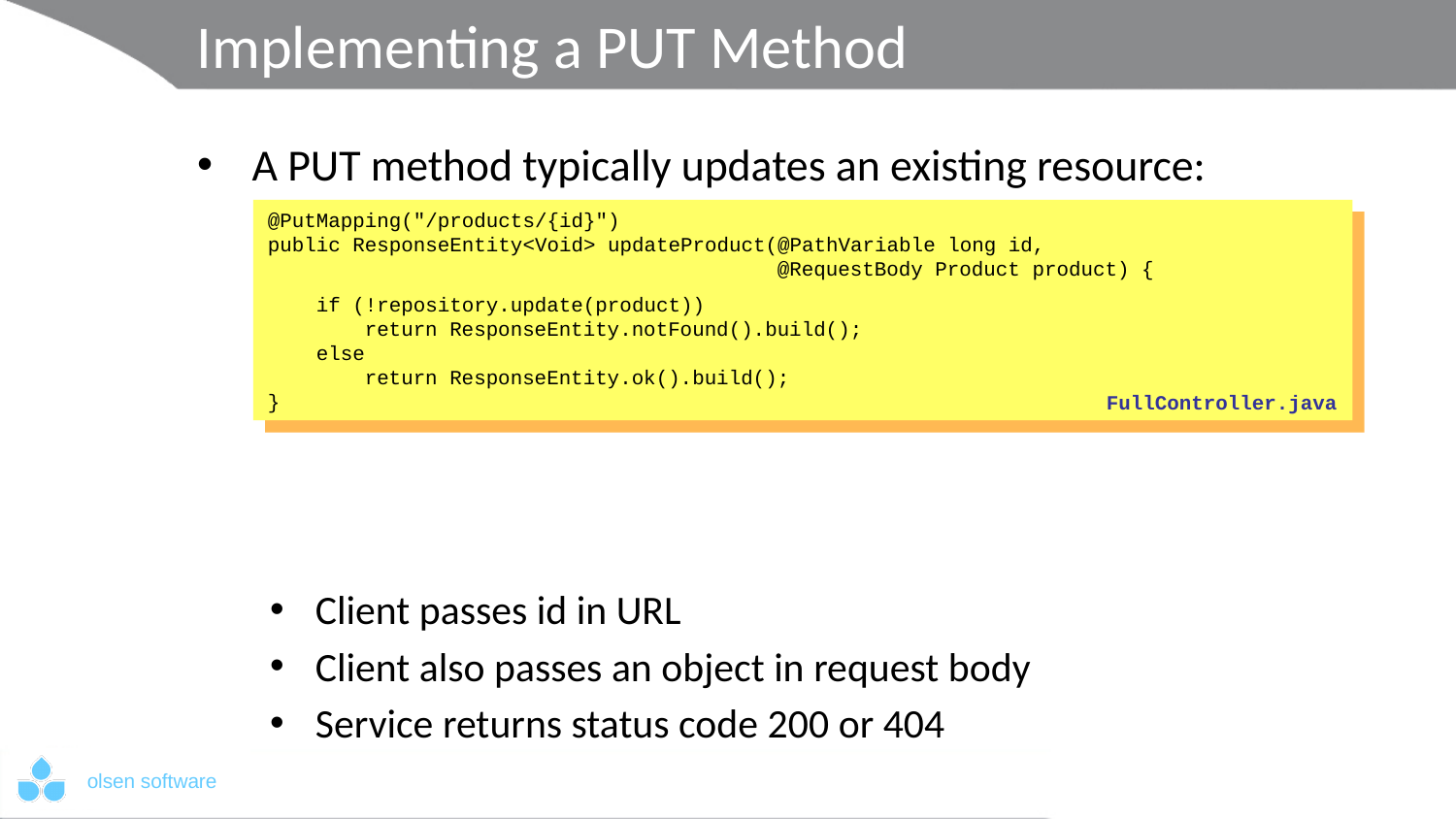

# Implementing a PUT Method
A PUT method typically updates an existing resource:

Client passes id in URL
Client also passes an object in request body
Service returns status code 200 or 404

@PutMapping("/products/{id}")
public ResponseEntity<Void> updateProduct(@PathVariable long id,
                                          @RequestBody Product product) {

    if (!repository.update(product))
        return ResponseEntity.notFound().build();
    else
        return ResponseEntity.ok().build();
}
FullController.java